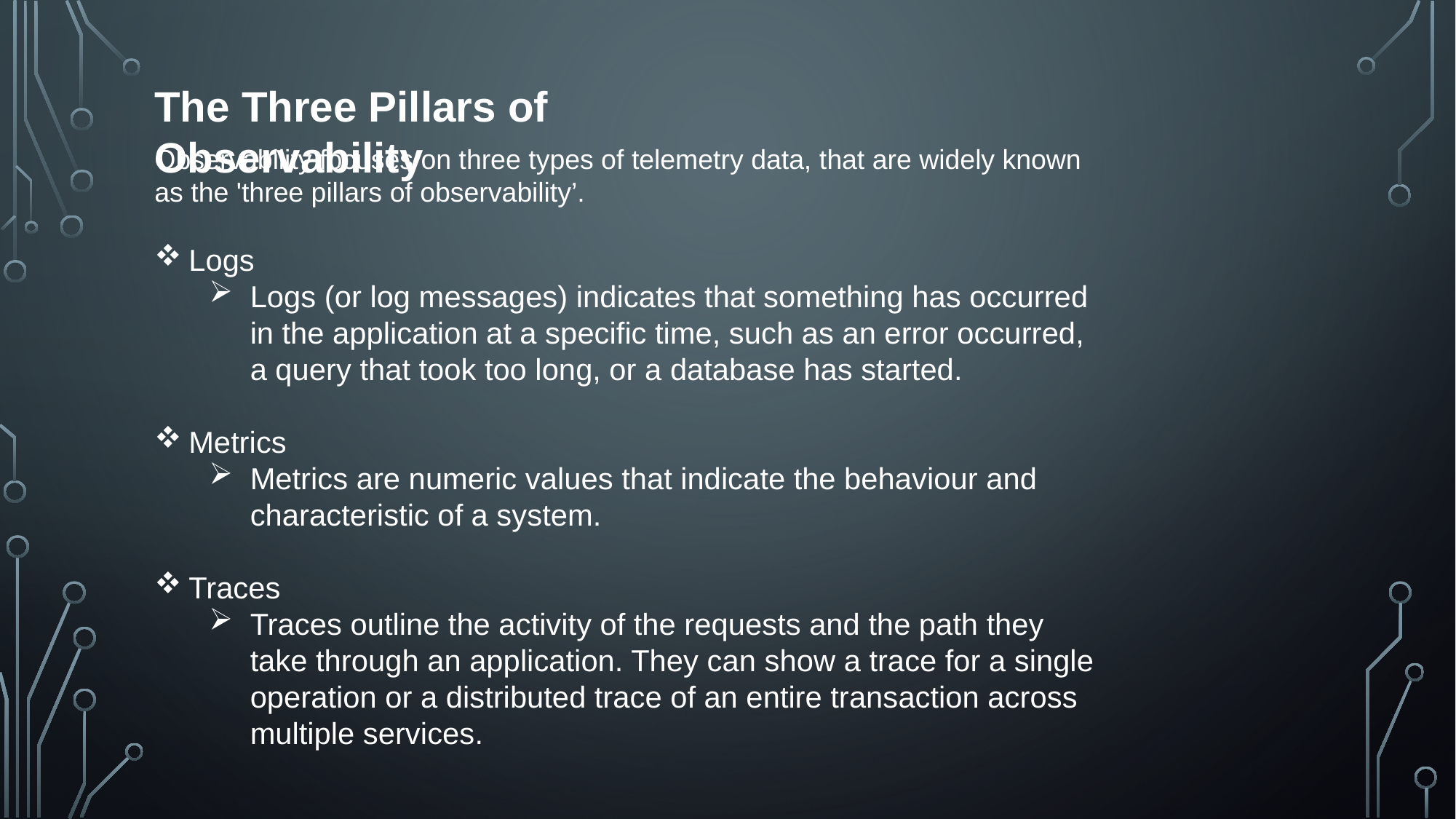

The Three Pillars of Observability
Observability focuses on three types of telemetry data, that are widely known as the 'three pillars of observability’.

Logs
Logs (or log messages) indicates that something has occurred in the application at a specific time, such as an error occurred, a query that took too long, or a database has started.

Metrics
Metrics are numeric values that indicate the behaviour and characteristic of a system.

Traces
Traces outline the activity of the requests and the path they take through an application. They can show a trace for a single operation or a distributed trace of an entire transaction across multiple services.